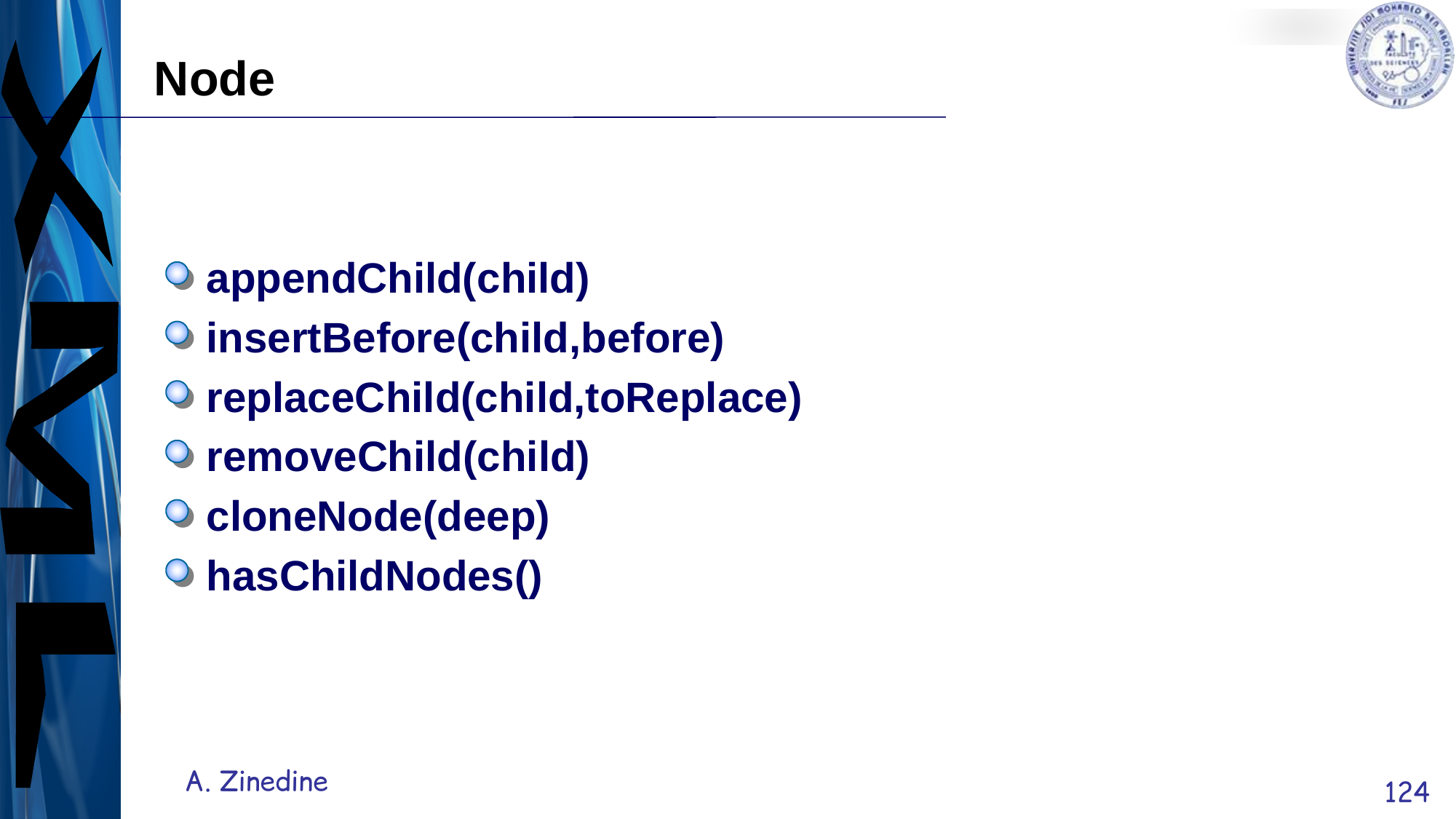

# Node

appendChild(child)
insertBefore(child,before)
replaceChild(child,toReplace)
removeChild(child)
cloneNode(deep)
hasChildNodes()